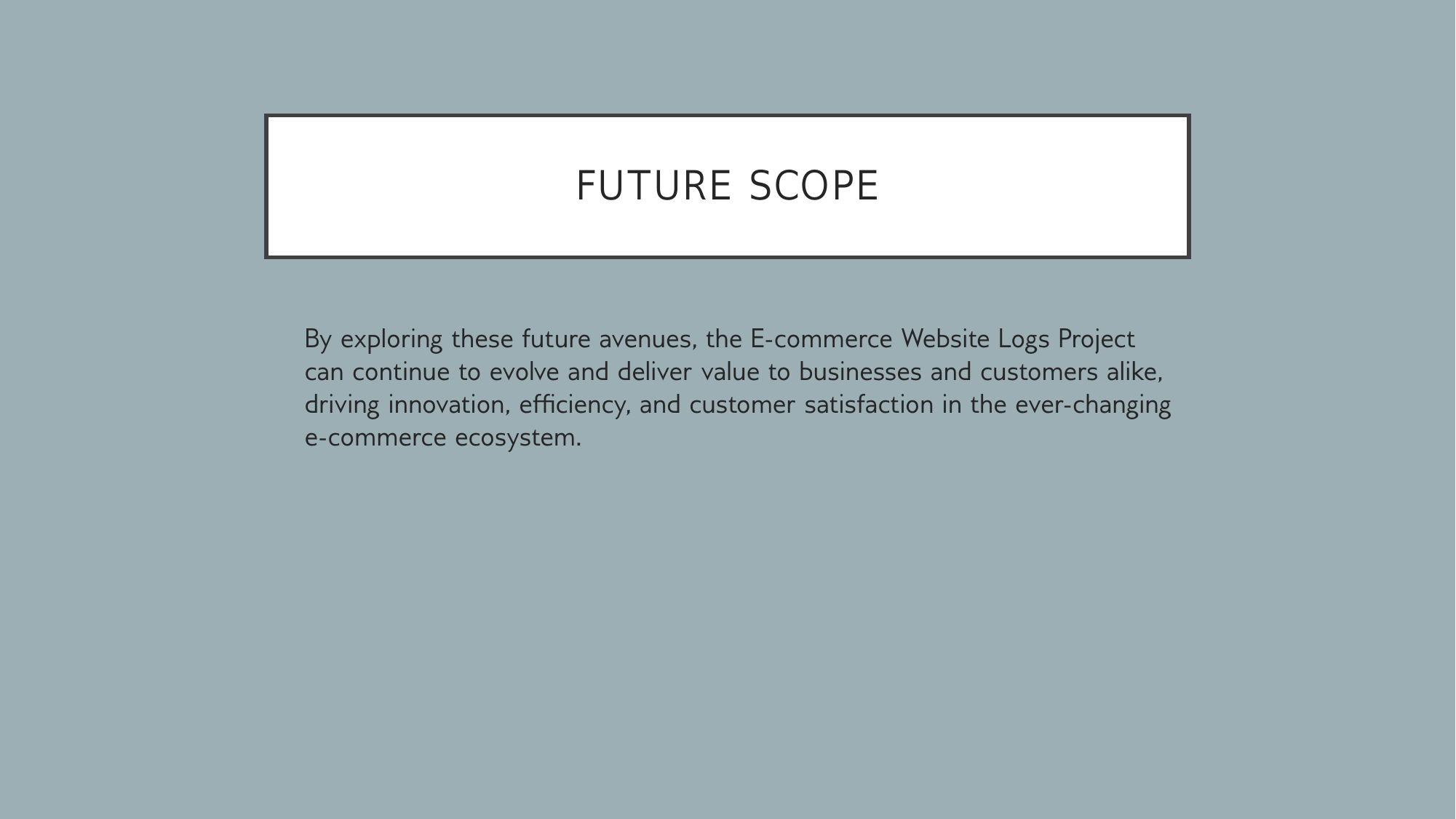

# Future scope
By exploring these future avenues, the E-commerce Website Logs Project can continue to evolve and deliver value to businesses and customers alike, driving innovation, efficiency, and customer satisfaction in the ever-changing e-commerce ecosystem.